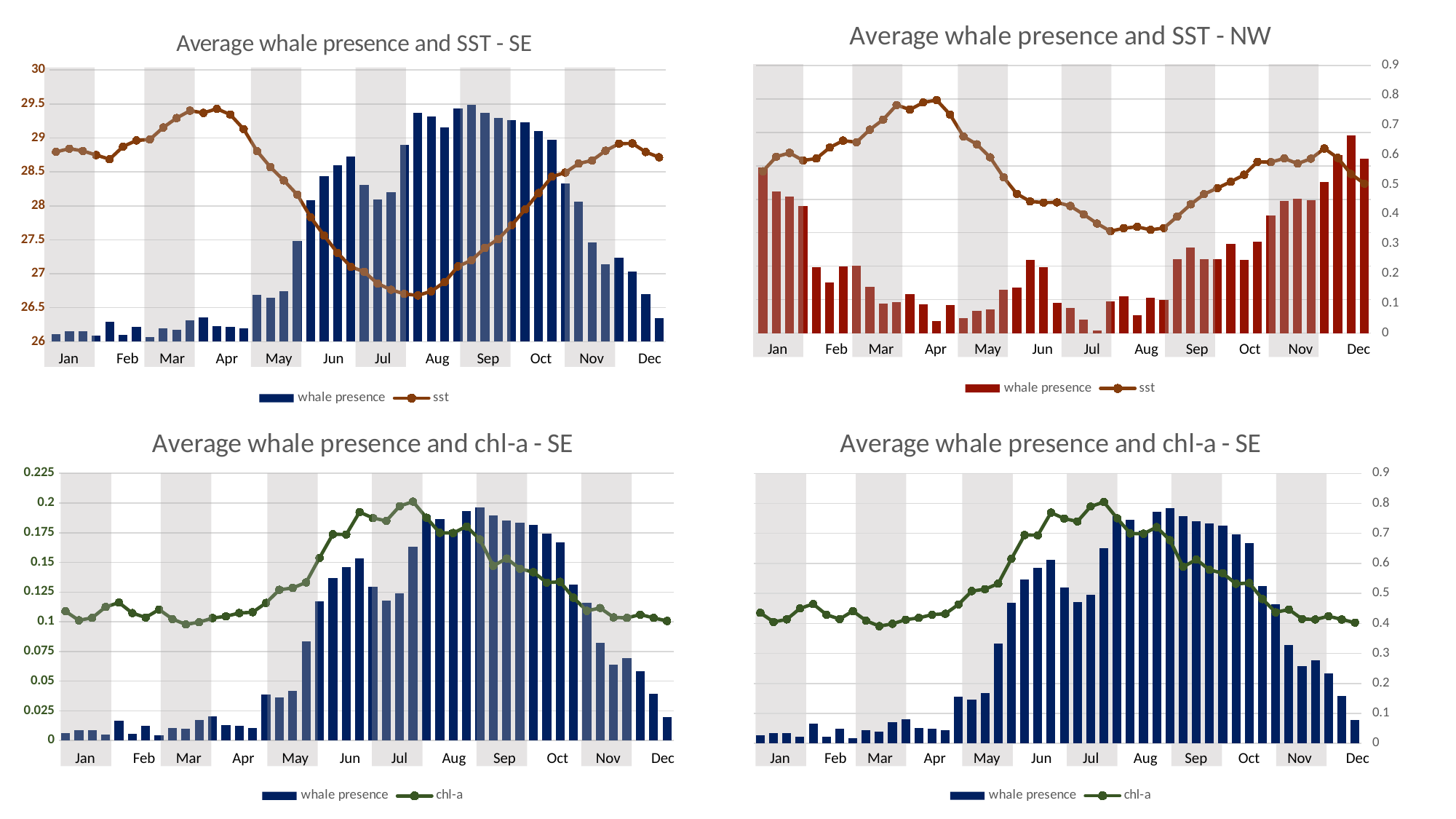

### Chart: Average whale presence and SST - NW

| Category |  |  |
|---|---|---|

Jan           Feb      Mar         Apr        May         Jun         Jul          Aug        Sep         Oct        Nov          Dec

### Chart: Average whale presence and SST - SE

| Category |  |  |
|---|---|---|

Jan           Feb      Mar         Apr        May         Jun         Jul          Aug        Sep         Oct        Nov          Dec

### Chart: Average whale presence and chl-a - SE

| Category |  |  |
|---|---|---|

### Chart: Average whale presence and chl-a - SE

| Category |  |  |
|---|---|---|

Jan          Feb      Mar         Apr        May         Jun         Jul          Aug        Sep         Oct        Nov          Dec

Jan           Feb      Mar         Apr        May         Jun         Jul          Aug        Sep         Oct        Nov         Dec